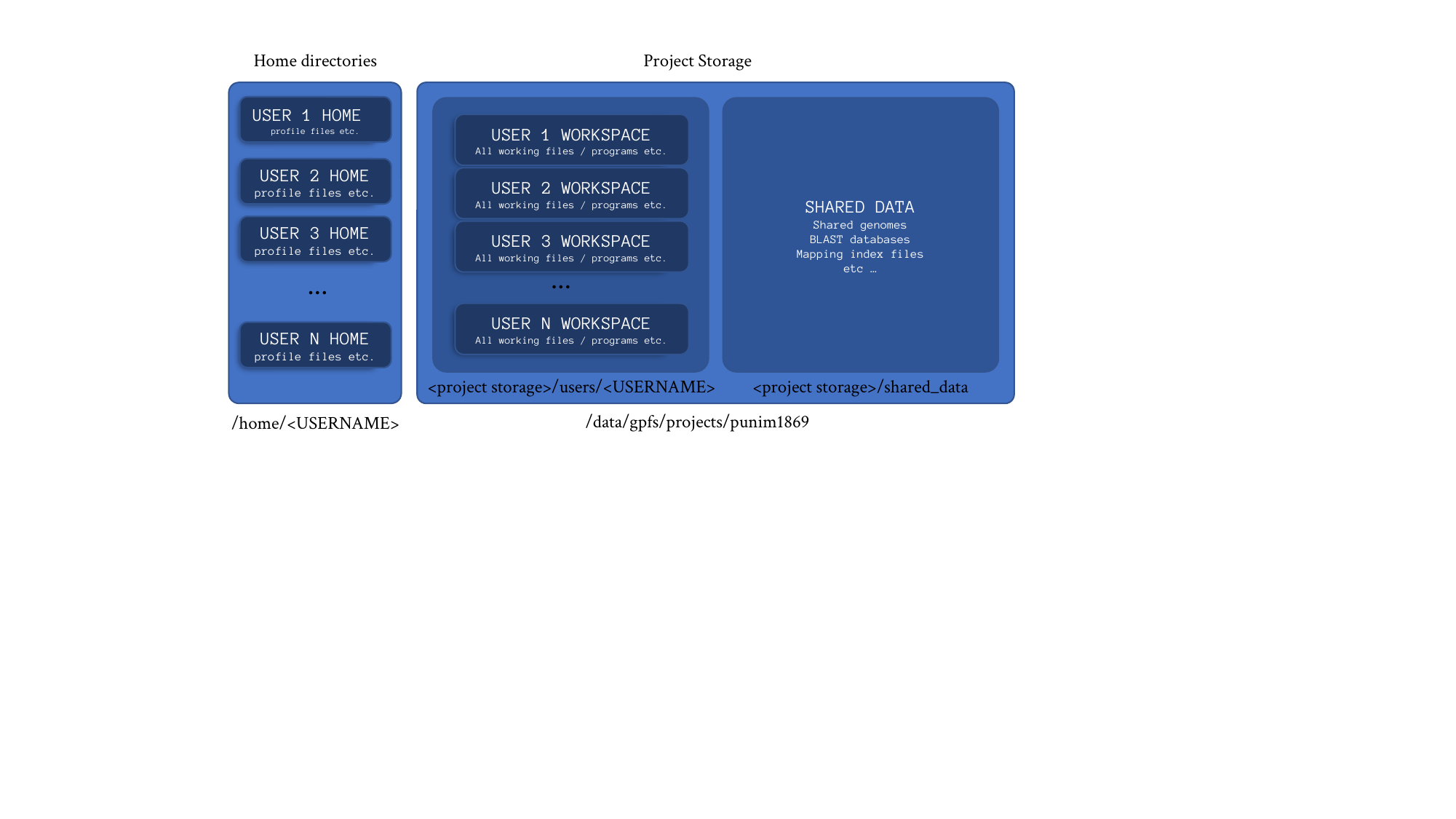

Home directories
Project Storage

USER 1 HOME
profile files etc.
SHARED DATA
Shared genomes
BLAST databases
Mapping index files
etc …
v
USER 1 WORKSPACE
All working files / programs etc.
USER 2 HOME
profile files etc.
USER 2 WORKSPACE
All working files / programs etc.
USER 3 HOME
profile files etc.
USER 3 WORKSPACE
All working files / programs etc.
…
…
USER N WORKSPACE
All working files / programs etc.
USER N HOME
profile files etc.
<project storage>/users/<USERNAME>
<project storage>/shared_data
/data/gpfs/projects/punim1869
/home/<USERNAME>